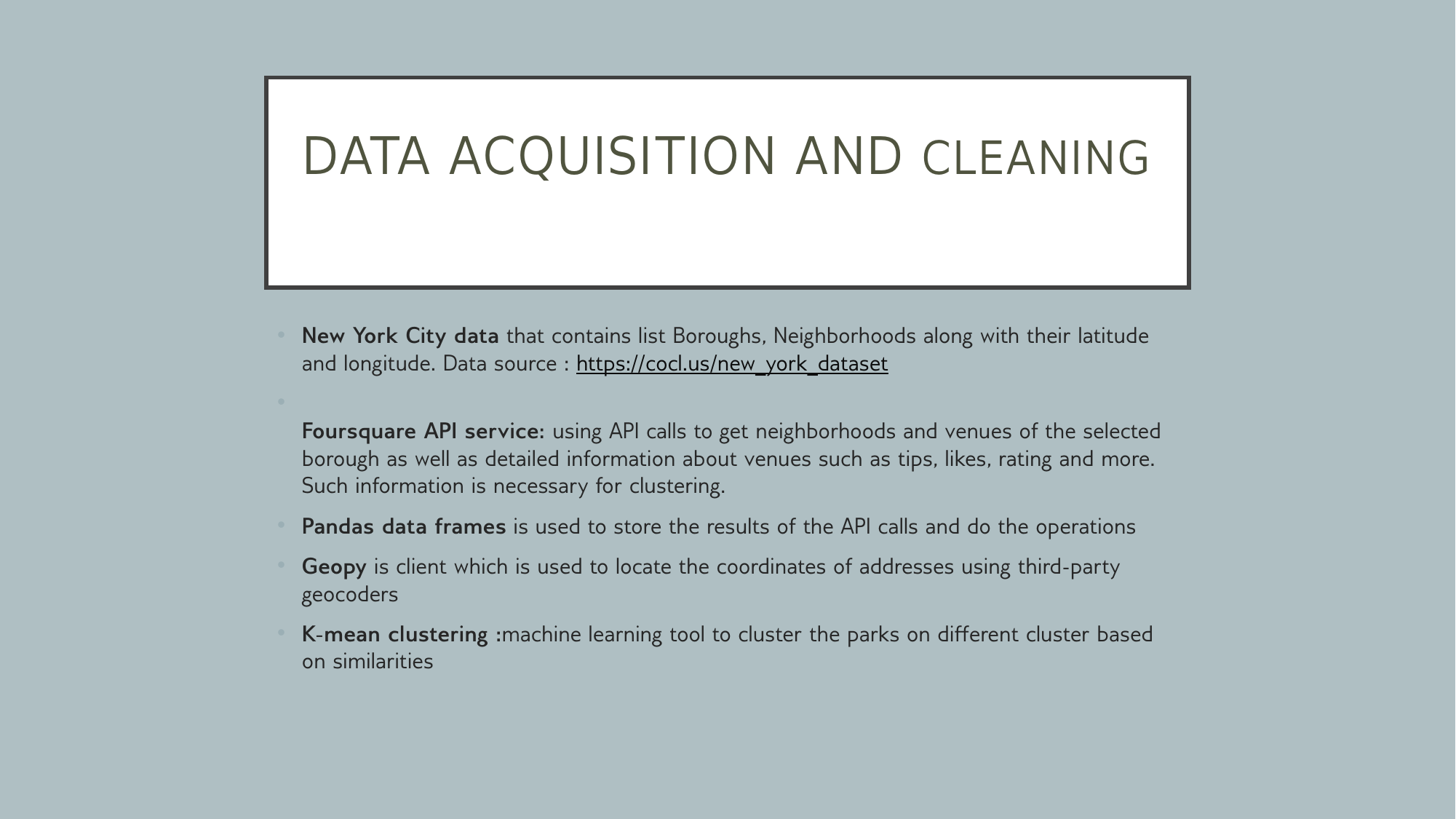

# Data acquisition and cleaning
New York City data that contains list Boroughs, Neighborhoods along with their latitude and longitude. Data source : https://cocl.us/new_york_dataset
Foursquare API service: using API calls to get neighborhoods and venues of the selected borough as well as detailed information about venues such as tips, likes, rating and more. Such information is necessary for clustering.
Pandas data frames is used to store the results of the API calls and do the operations
Geopy is client which is used to locate the coordinates of addresses using third-party geocoders
K-mean clustering :machine learning tool to cluster the parks on different cluster based on similarities